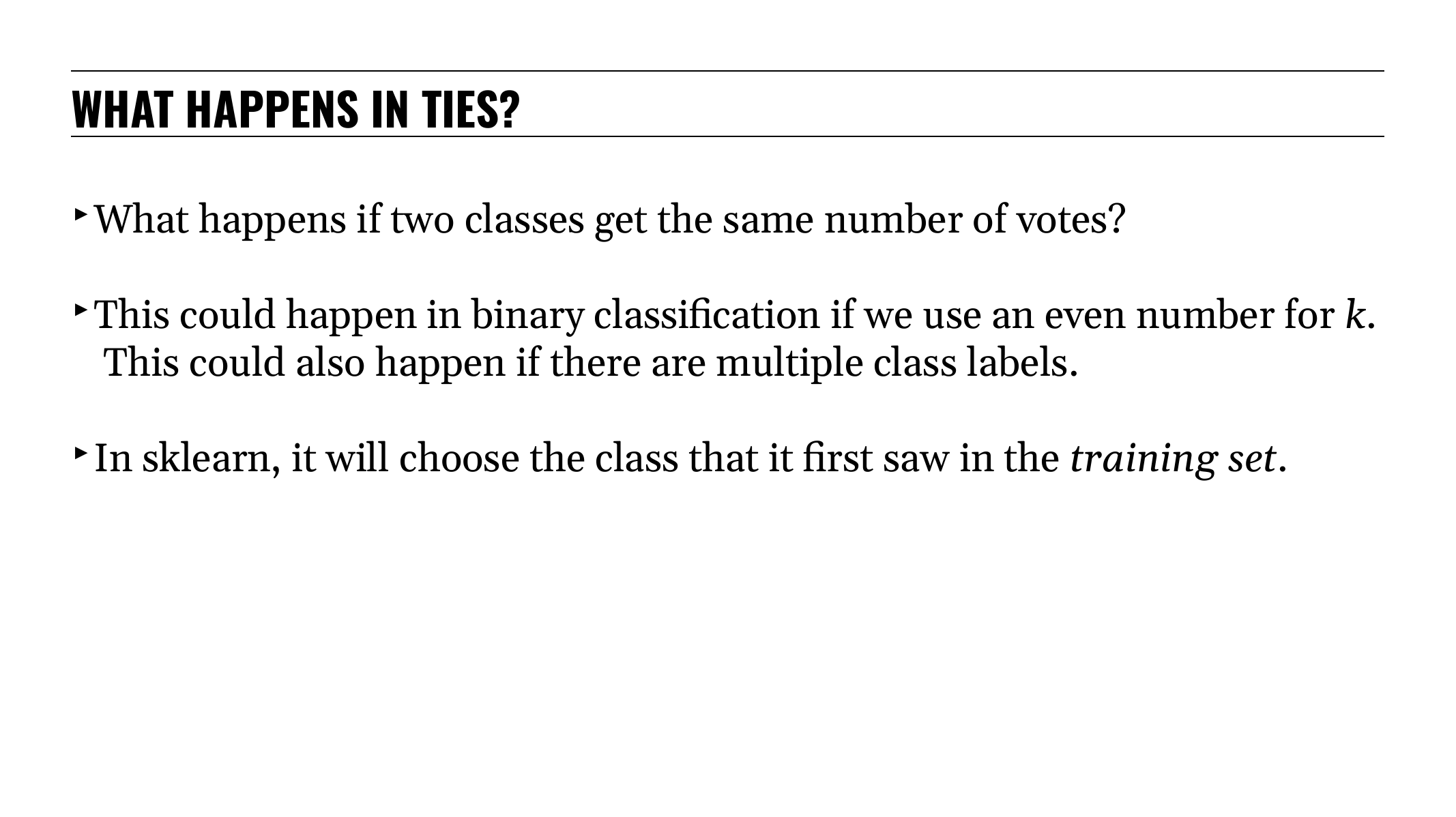

WHAT HAPPENS IN TIES?

What happens if two classes get the same number of votes?

This could happen in binary classification if we use an even number for k.  This could also happen if there are multiple class labels.

In sklearn, it will choose the class that it first saw in the training set.